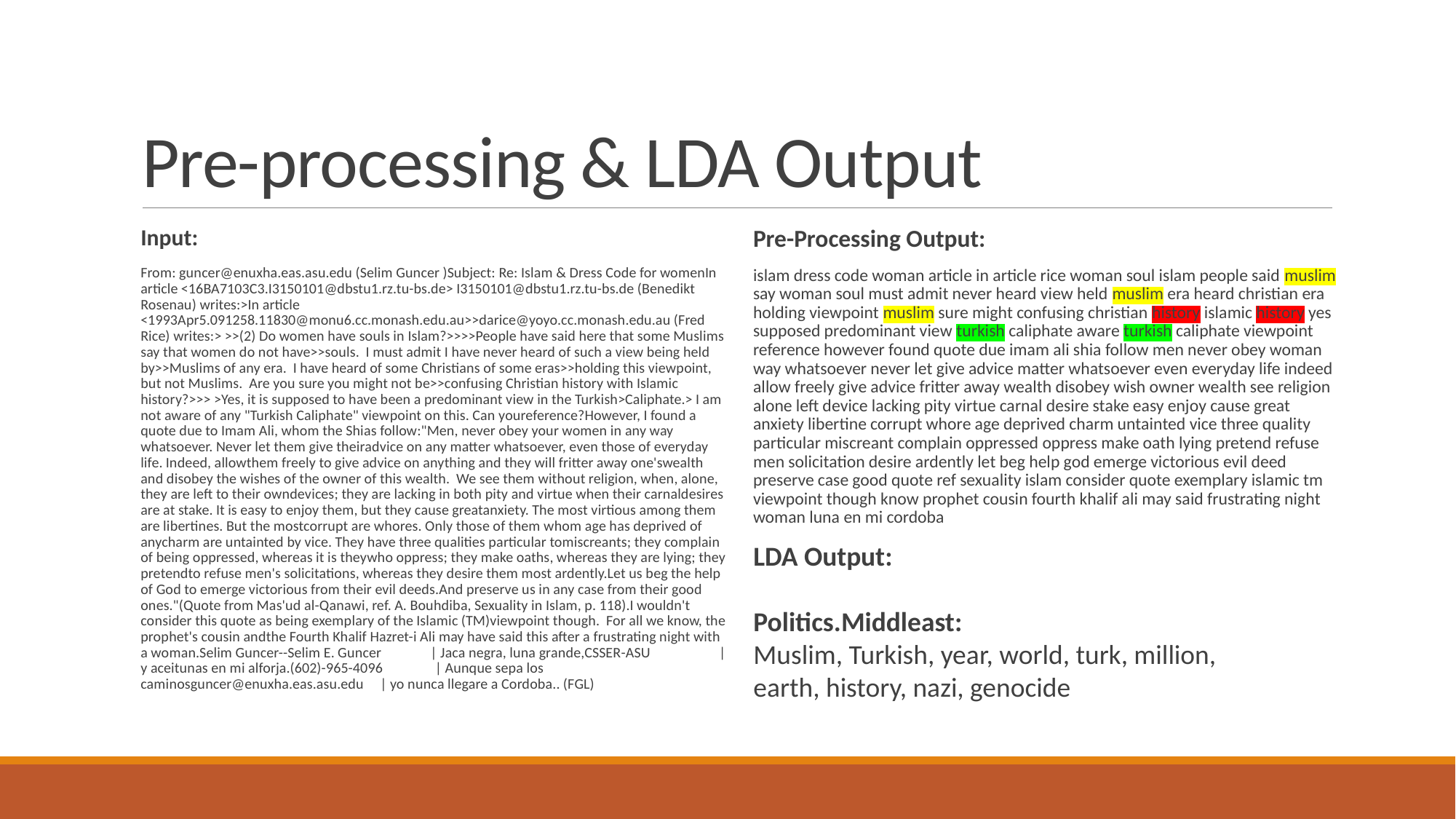

# Pre-processing & LDA Output
Pre-Processing Output:
islam dress code woman article in article rice woman soul islam people said muslim say woman soul must admit never heard view held muslim era heard christian era holding viewpoint muslim sure might confusing christian history islamic history yes supposed predominant view turkish caliphate aware turkish caliphate viewpoint reference however found quote due imam ali shia follow men never obey woman way whatsoever never let give advice matter whatsoever even everyday life indeed allow freely give advice fritter away wealth disobey wish owner wealth see religion alone left device lacking pity virtue carnal desire stake easy enjoy cause great anxiety libertine corrupt whore age deprived charm untainted vice three quality particular miscreant complain oppressed oppress make oath lying pretend refuse men solicitation desire ardently let beg help god emerge victorious evil deed preserve case good quote ref sexuality islam consider quote exemplary islamic tm viewpoint though know prophet cousin fourth khalif ali may said frustrating night woman luna en mi cordoba
Input:
From: guncer@enuxha.eas.asu.edu (Selim Guncer )Subject: Re: Islam & Dress Code for womenIn article <16BA7103C3.I3150101@dbstu1.rz.tu-bs.de> I3150101@dbstu1.rz.tu-bs.de (Benedikt Rosenau) writes:>In article <1993Apr5.091258.11830@monu6.cc.monash.edu.au>>darice@yoyo.cc.monash.edu.au (Fred Rice) writes:> >>(2) Do women have souls in Islam?>>>>People have said here that some Muslims say that women do not have>>souls.  I must admit I have never heard of such a view being held by>>Muslims of any era.  I have heard of some Christians of some eras>>holding this viewpoint, but not Muslims.  Are you sure you might not be>>confusing Christian history with Islamic history?>>> >Yes, it is supposed to have been a predominant view in the Turkish>Caliphate.> I am not aware of any "Turkish Caliphate" viewpoint on this. Can youreference?However, I found a quote due to Imam Ali, whom the Shias follow:"Men, never obey your women in any way whatsoever. Never let them give theiradvice on any matter whatsoever, even those of everyday life. Indeed, allowthem freely to give advice on anything and they will fritter away one'swealth and disobey the wishes of the owner of this wealth.  We see them without religion, when, alone, they are left to their owndevices; they are lacking in both pity and virtue when their carnaldesires are at stake. It is easy to enjoy them, but they cause greatanxiety. The most virtious among them are libertines. But the mostcorrupt are whores. Only those of them whom age has deprived of anycharm are untainted by vice. They have three qualities particular tomiscreants; they complain of being oppressed, whereas it is theywho oppress; they make oaths, whereas they are lying; they pretendto refuse men's solicitations, whereas they desire them most ardently.Let us beg the help of God to emerge victorious from their evil deeds.And preserve us in any case from their good ones."(Quote from Mas'ud al-Qanawi, ref. A. Bouhdiba, Sexuality in Islam, p. 118).I wouldn't consider this quote as being exemplary of the Islamic (TM)viewpoint though.  For all we know, the prophet's cousin andthe Fourth Khalif Hazret-i Ali may have said this after a frustrating night with a woman.Selim Guncer--Selim E. Guncer               | Jaca negra, luna grande,CSSER-ASU                     | y aceitunas en mi alforja.(602)-965-4096                | Aunque sepa los caminosguncer@enuxha.eas.asu.edu     | yo nunca llegare a Cordoba.. (FGL)
LDA Output:

Politics.Middleast:
Muslim, Turkish, year, world, turk, million, earth, history, nazi, genocide